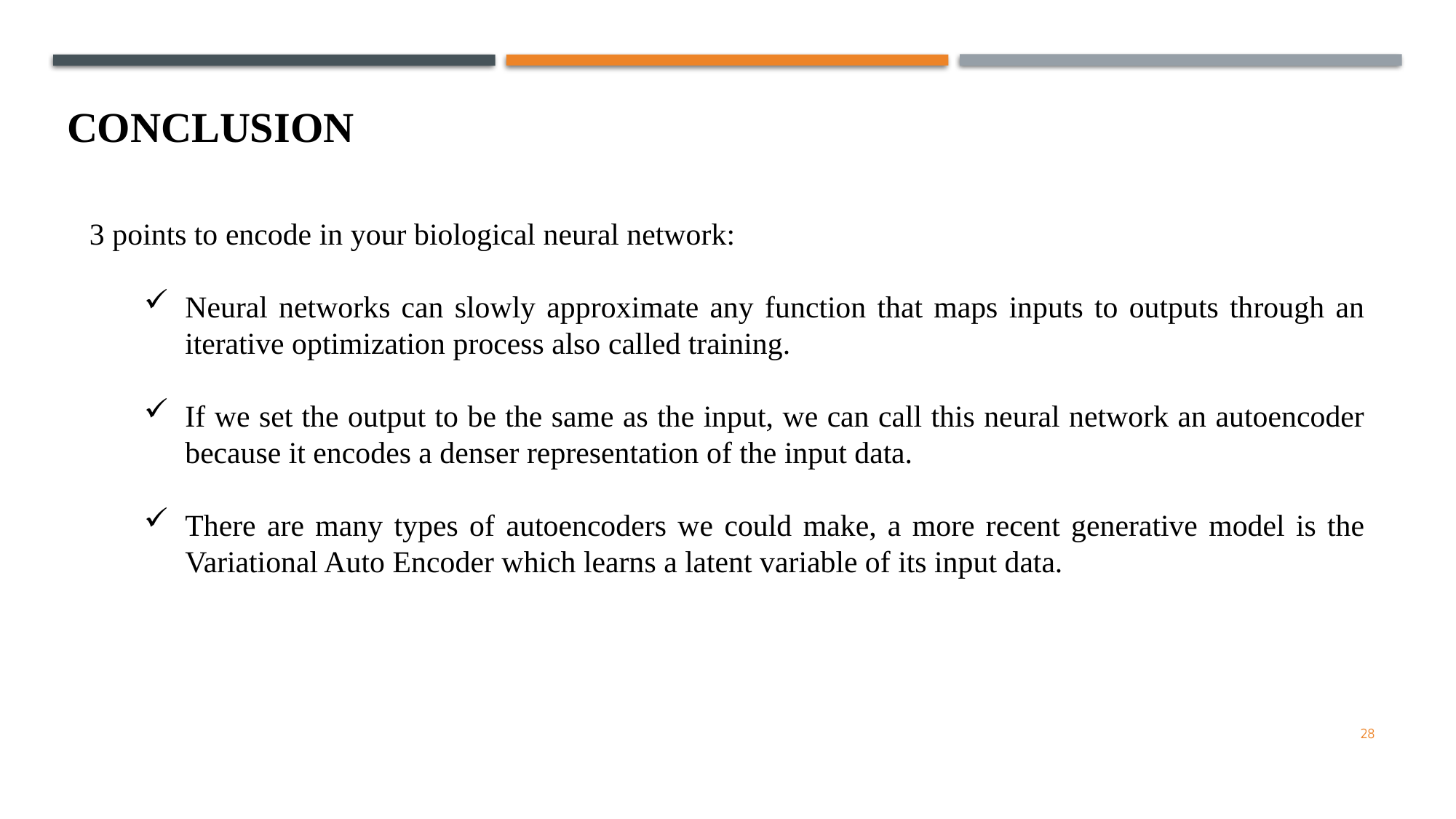

CONCLUSION

3 points to encode in your biological neural network:

Neural networks can slowly approximate any function that maps inputs to outputs through an iterative optimization process also called training.

If we set the output to be the same as the input, we can call this neural network an autoencoder because it encodes a denser representation of the input data.

There are many types of autoencoders we could make, a more recent generative model is the Variational Auto Encoder which learns a latent variable of its input data.

28